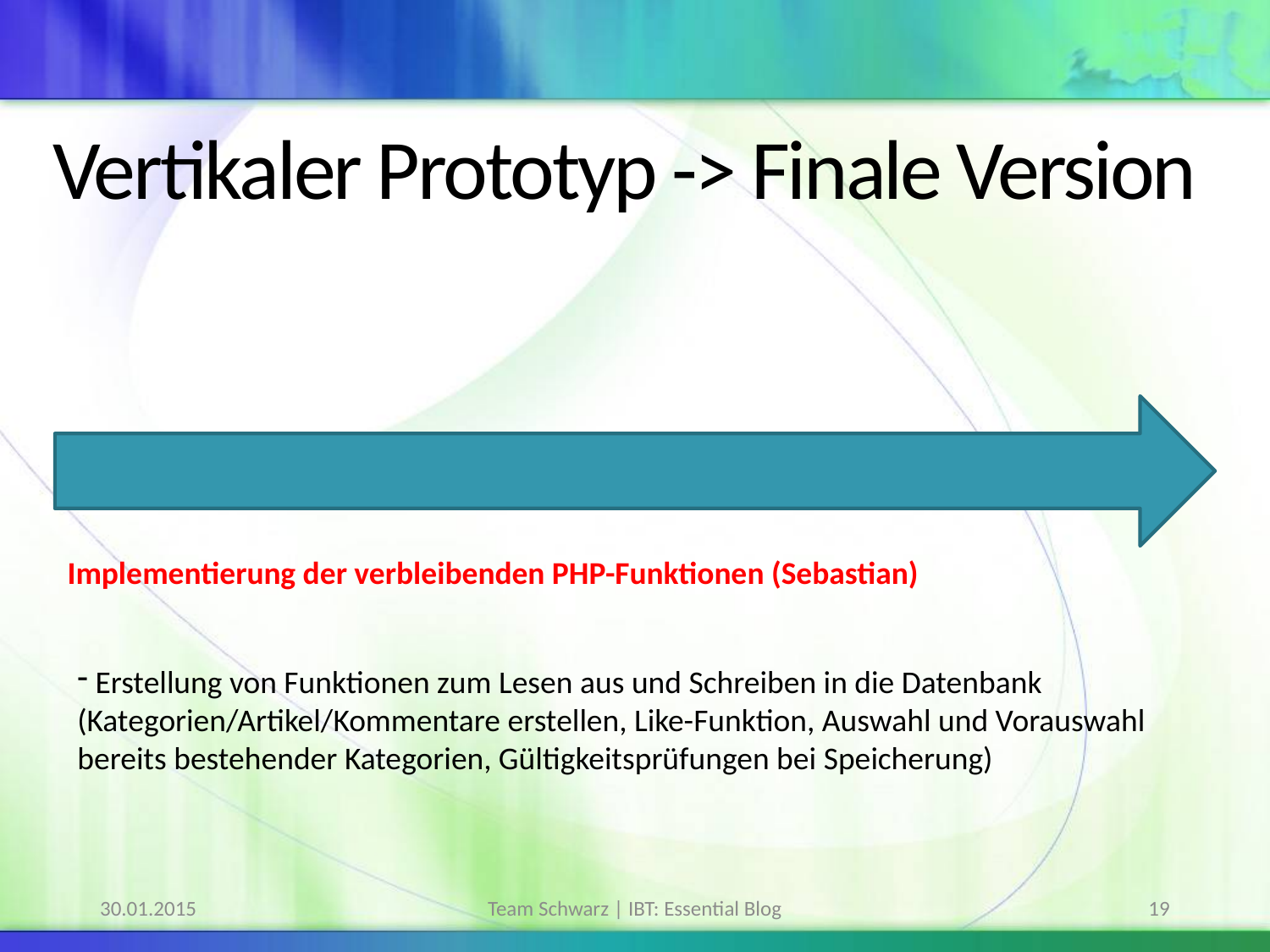

# Vertikaler Prototyp -> Finale Version

Implementierung der verbleibenden PHP-Funktionen (Sebastian)
 Erstellung von Funktionen zum Lesen aus und Schreiben in die Datenbank (Kategorien/Artikel/Kommentare erstellen, Like-Funktion, Auswahl und Vorauswahl bereits bestehender Kategorien, Gültigkeitsprüfungen bei Speicherung)
30.01.2015
Team Schwarz | IBT: Essential Blog
19